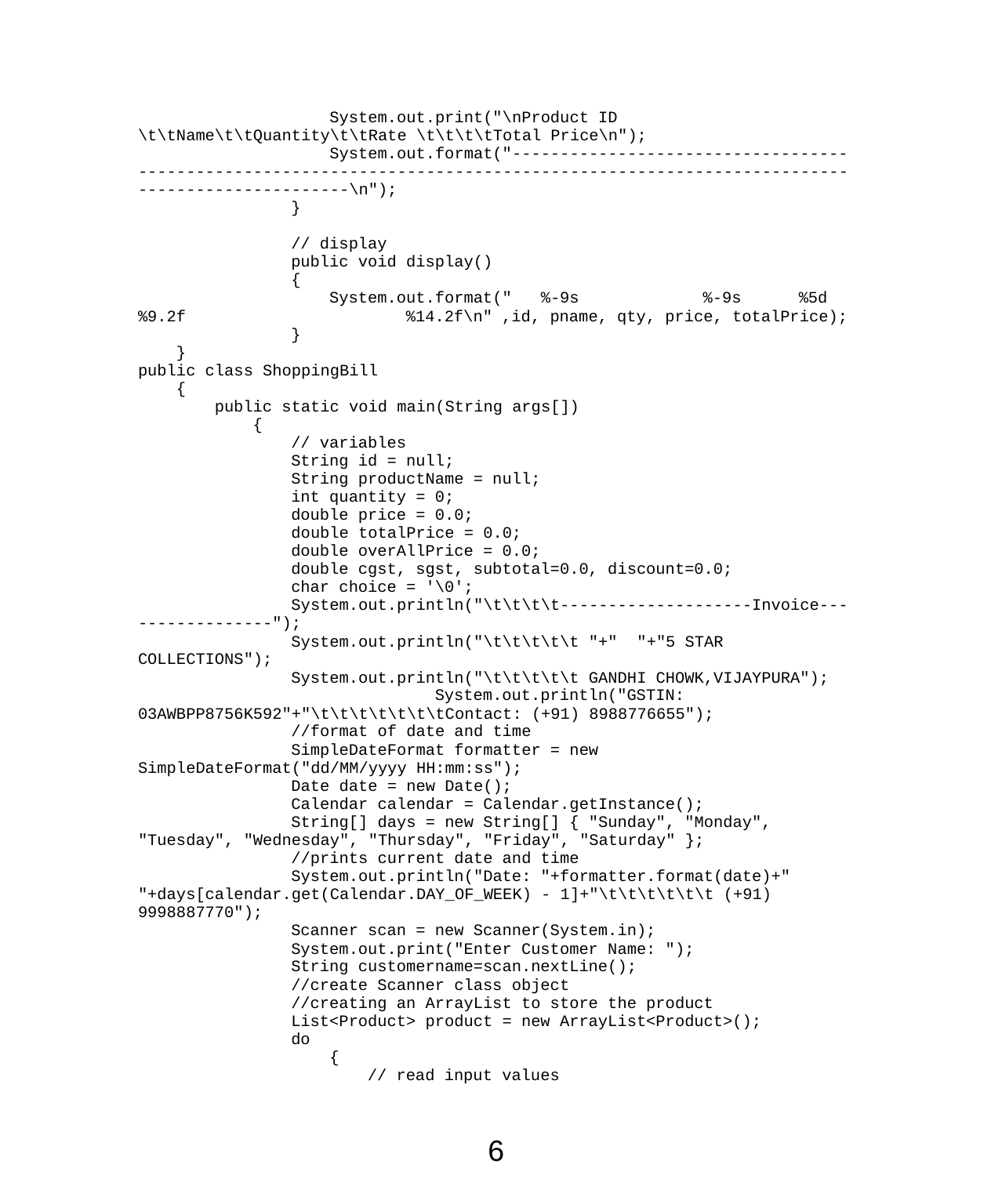

System.out.print("\nProduct ID
\t\tName\t\tQuantity\t\tRate \t\t\t\tTotal Price\n");
System.out.format("-----------------------------------
--------------------------------------------------------------------------
----------------------\n");
}
// display
public void display()
{
System.out.format(" %-9s
%-9s
%5d
%9.2f
}
%14.2f\n" ,id, pname, qty, price, totalPrice);
}
public class ShoppingBill
{
public static void main(String args[])
{
// variables
String id = null;
String productName = null;
int quantity = 0;
double price = 0.0;
double totalPrice = 0.0;
double overAllPrice = 0.0;
double cgst, sgst, subtotal=0.0, discount=0.0;
char choice = '\0';
System.out.println("\t\t\t\t--------------------Invoice---
--------------");
System.out.println("\t\t\t\t\t "+" "+"5 STAR
COLLECTIONS");
System.out.println("\t\t\t\t\t GANDHI CHOWK,VIJAYPURA");
System.out.println("GSTIN:
03AWBPP8756K592"+"\t\t\t\t\t\t\tContact: (+91) 8988776655");
//format of date and time
SimpleDateFormat formatter = new
SimpleDateFormat("dd/MM/yyyy HH:mm:ss");
Date date = new Date();
Calendar calendar = Calendar.getInstance();
String[] days = new String[] { "Sunday", "Monday",
"Tuesday", "Wednesday", "Thursday", "Friday", "Saturday" };
//prints current date and time
System.out.println("Date: "+formatter.format(date)+"
"+days[calendar.get(Calendar.DAY_OF_WEEK) - 1]+"\t\t\t\t\t\t (+91)
9998887770");
Scanner scan = new Scanner(System.in);
System.out.print("Enter Customer Name: ");
String customername=scan.nextLine();
//create Scanner class object
//creating an ArrayList to store the product
List<Product> product = new ArrayList<Product>();
do
{
// read input values
 6